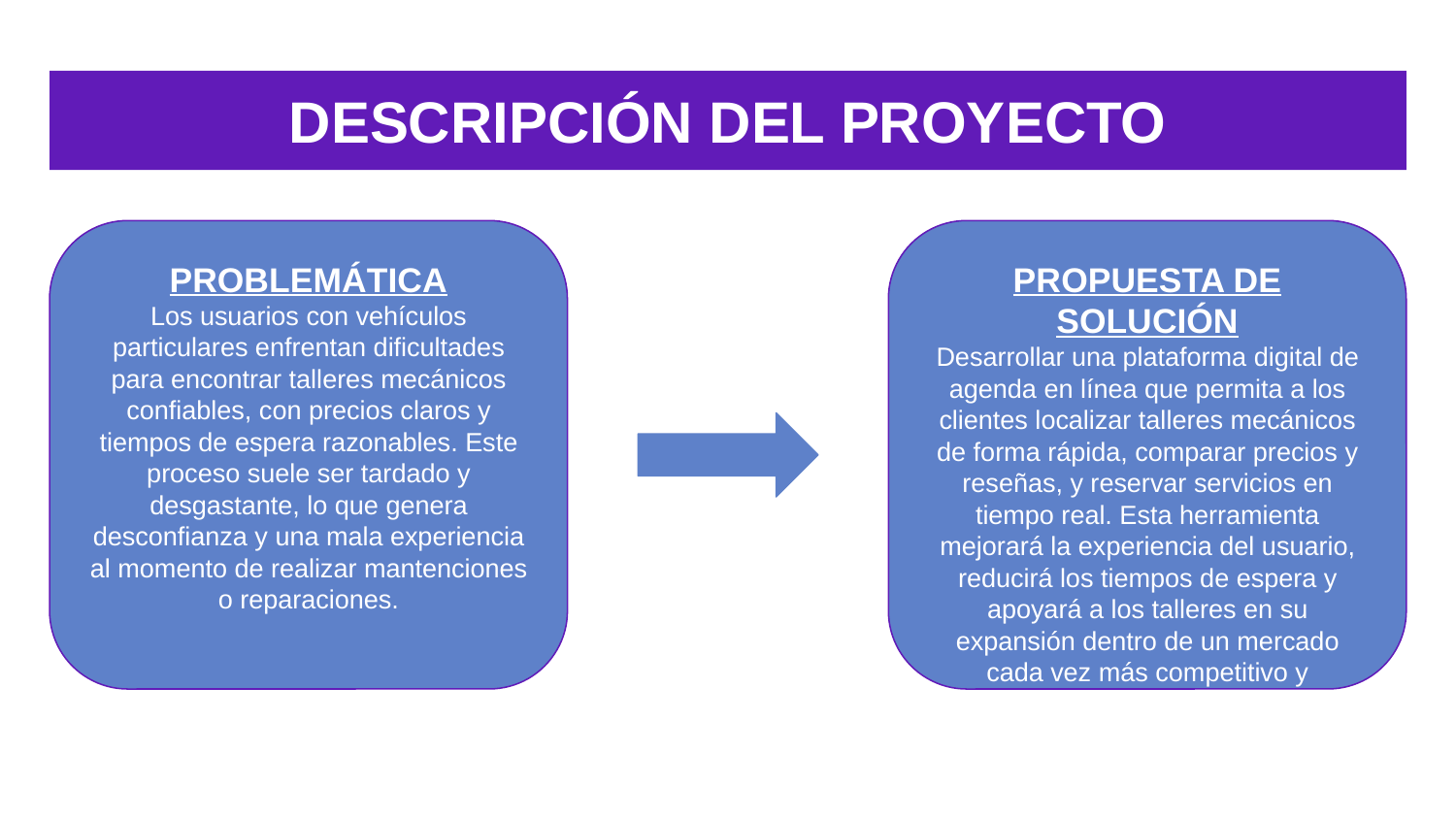

# DESCRIPCIÓN DEL PROYECTO
PROBLEMÁTICA
Los usuarios con vehículos particulares enfrentan dificultades para encontrar talleres mecánicos confiables, con precios claros y tiempos de espera razonables. Este proceso suele ser tardado y desgastante, lo que genera desconfianza y una mala experiencia al momento de realizar mantenciones o reparaciones.
PROPUESTA DE SOLUCIÓN
Desarrollar una plataforma digital de agenda en línea que permita a los clientes localizar talleres mecánicos de forma rápida, comparar precios y reseñas, y reservar servicios en tiempo real. Esta herramienta mejorará la experiencia del usuario, reducirá los tiempos de espera y apoyará a los talleres en su expansión dentro de un mercado cada vez más competitivo y digitalizado.